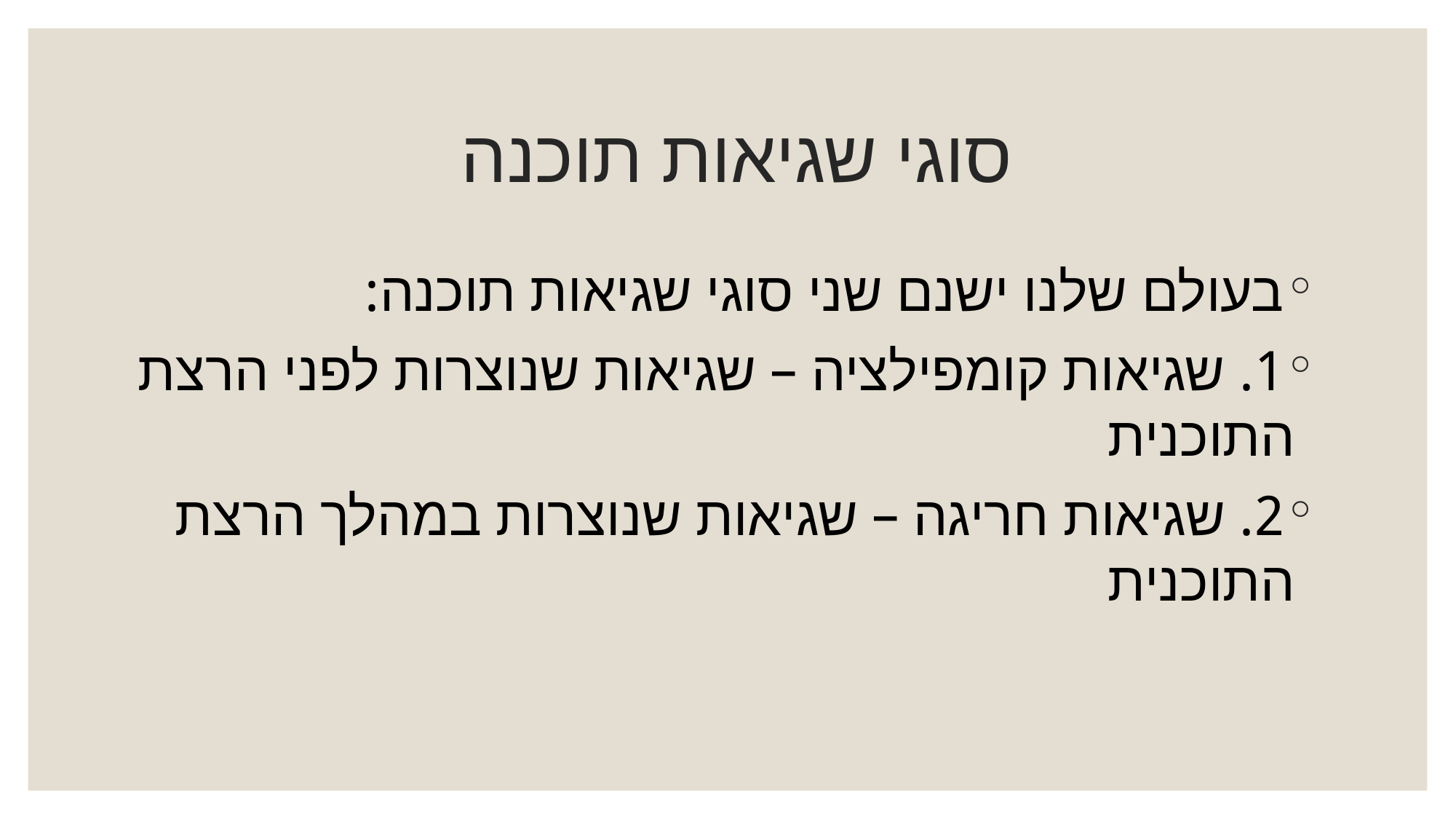

# סוגי שגיאות תוכנה
בעולם שלנו ישנם שני סוגי שגיאות תוכנה:
1. שגיאות קומפילציה – שגיאות שנוצרות לפני הרצת התוכנית
2. שגיאות חריגה – שגיאות שנוצרות במהלך הרצת התוכנית